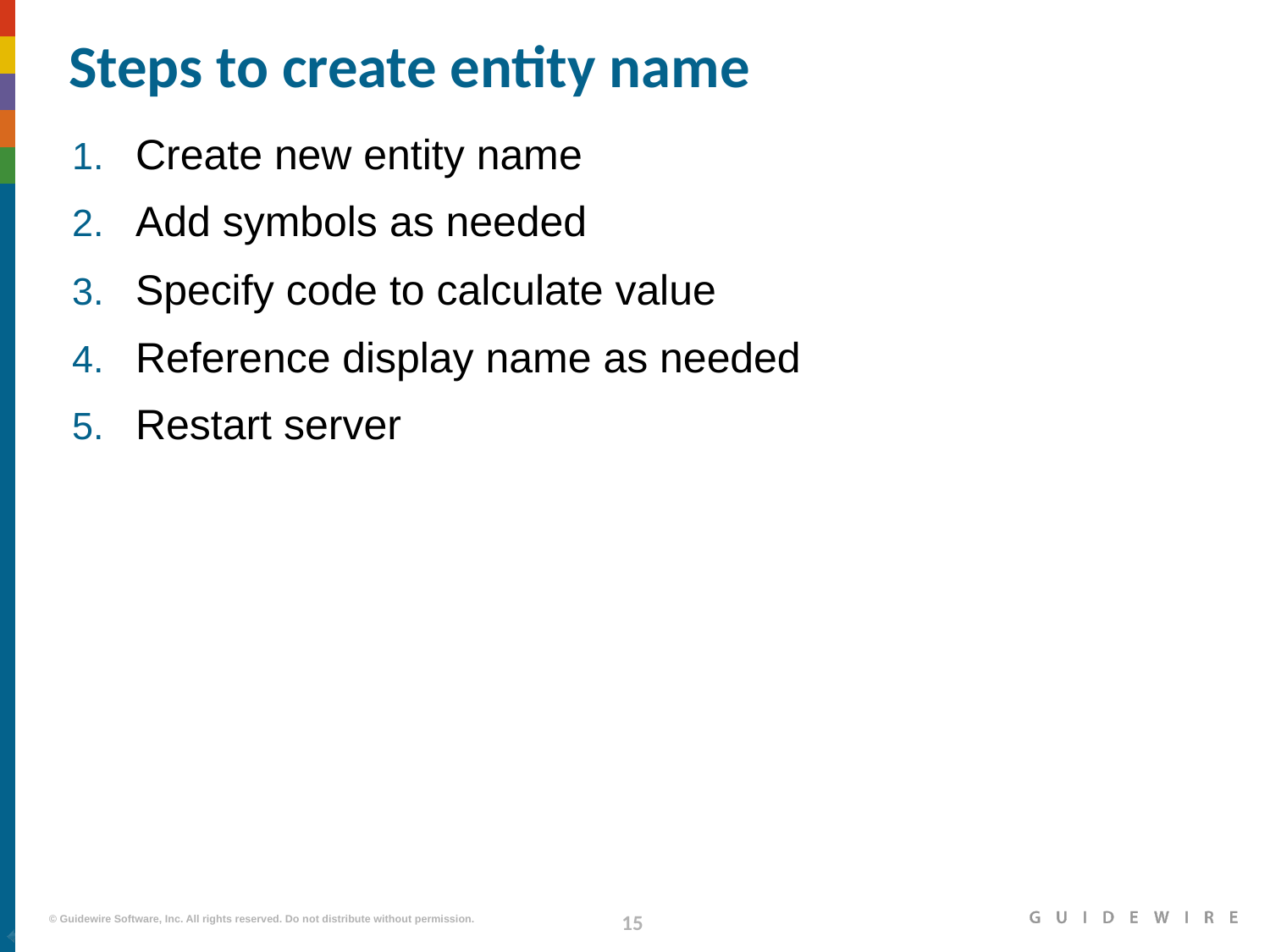

# Steps to create entity name
Create new entity name
Add symbols as needed
Specify code to calculate value
Reference display name as needed
Restart server